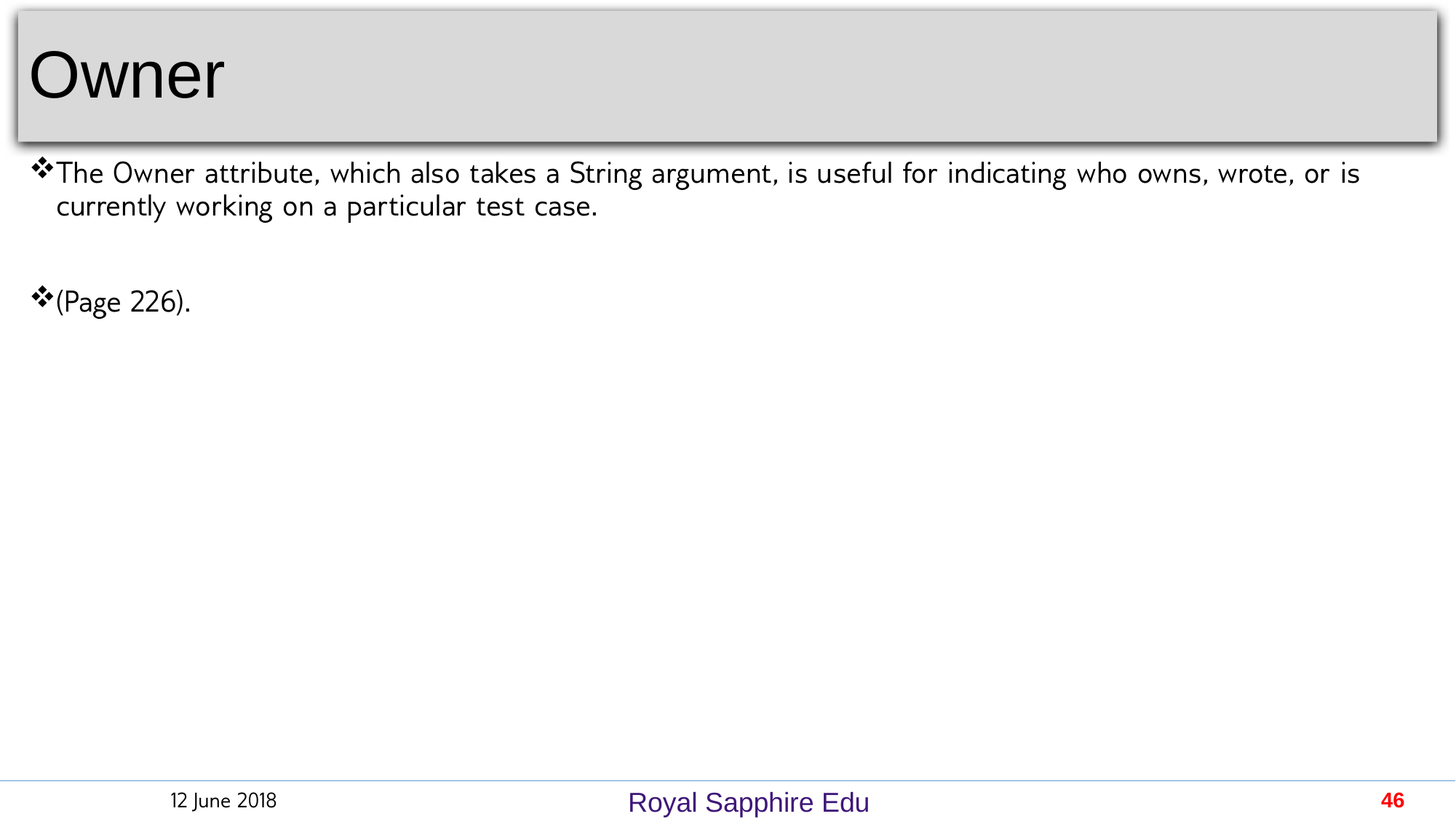

# Owner
The Owner attribute, which also takes a String argument, is useful for indicating who owns, wrote, or is currently working on a particular test case.

(Page 226).
12 June 2018
46